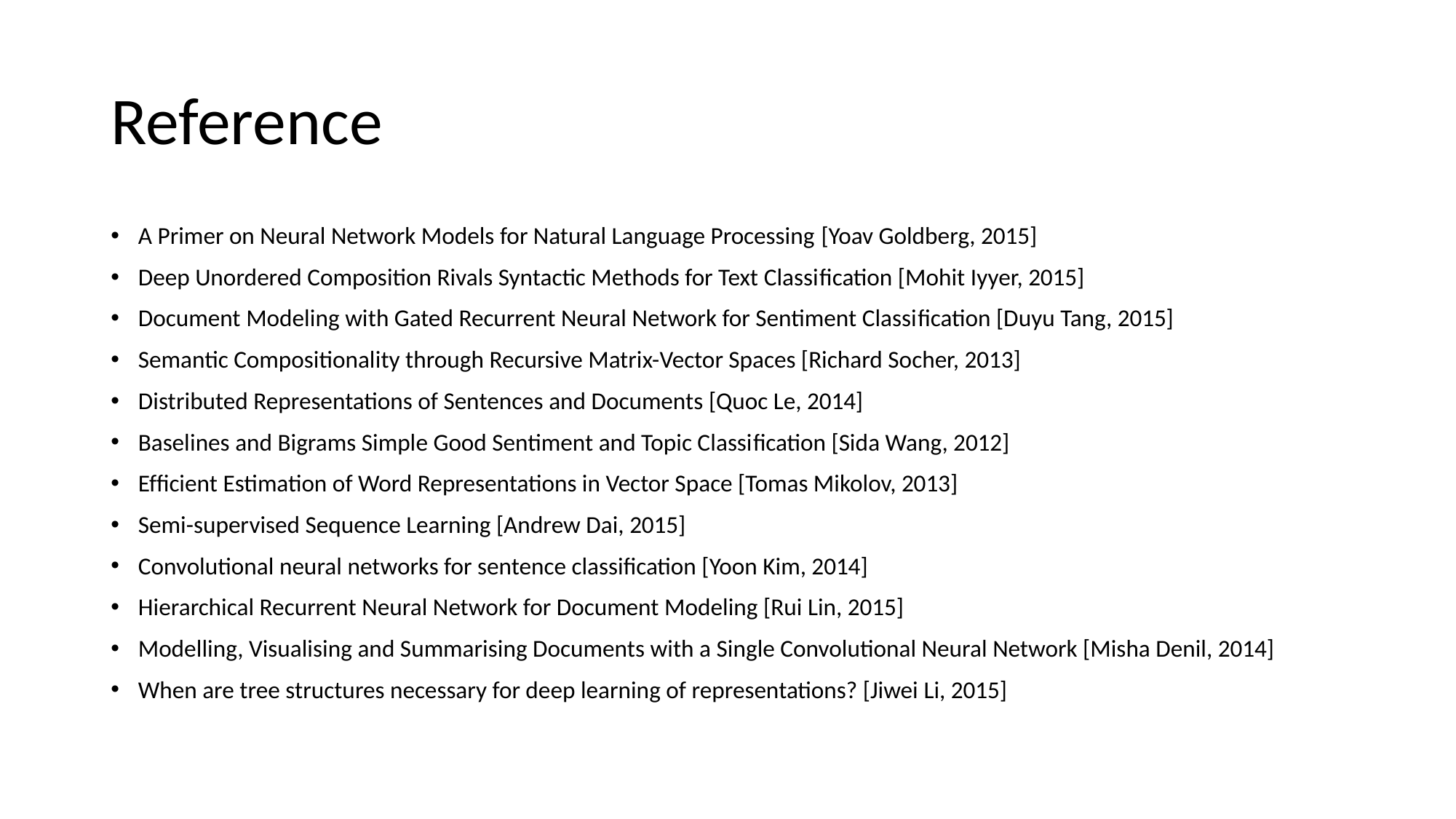

# Reference
A Primer on Neural Network Models for Natural Language Processing [Yoav Goldberg, 2015]
Deep Unordered Composition Rivals Syntactic Methods for Text Classiﬁcation [Mohit Iyyer, 2015]
Document Modeling with Gated Recurrent Neural Network for Sentiment Classiﬁcation [Duyu Tang, 2015]
Semantic Compositionality through Recursive Matrix-Vector Spaces [Richard Socher, 2013]
Distributed Representations of Sentences and Documents [Quoc Le, 2014]
Baselines and Bigrams Simple Good Sentiment and Topic Classiﬁcation [Sida Wang, 2012]
Efﬁcient Estimation of Word Representations in Vector Space [Tomas Mikolov, 2013]
Semi-supervised Sequence Learning [Andrew Dai, 2015]
Convolutional neural networks for sentence classification [Yoon Kim, 2014]
Hierarchical Recurrent Neural Network for Document Modeling [Rui Lin, 2015]
Modelling, Visualising and Summarising Documents with a Single Convolutional Neural Network [Misha Denil, 2014]
When are tree structures necessary for deep learning of representations? [Jiwei Li, 2015]